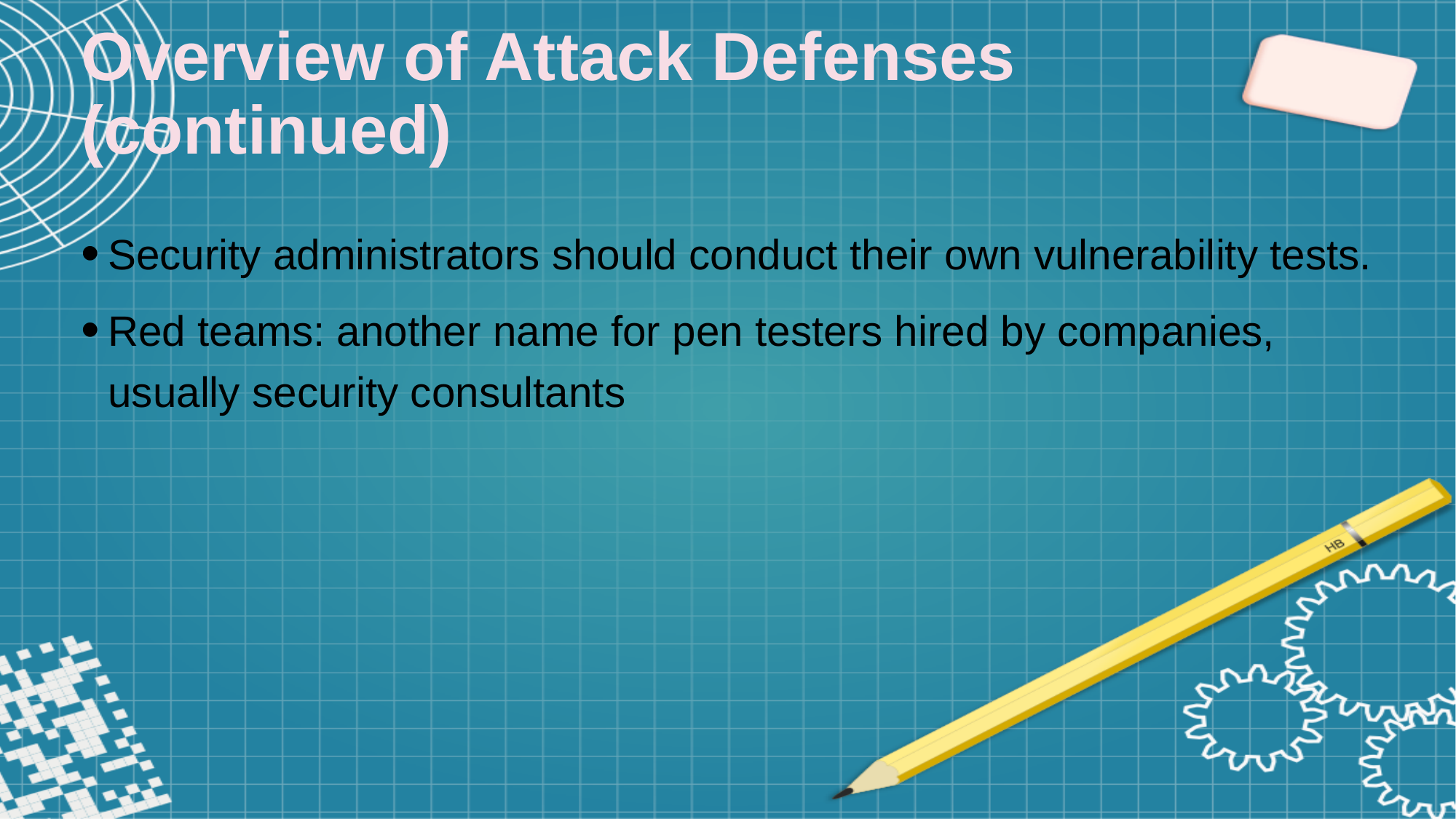

Overview of Attack Defenses (continued)
Security administrators should conduct their own vulnerability tests.
Red teams: another name for pen testers hired by companies, usually security consultants